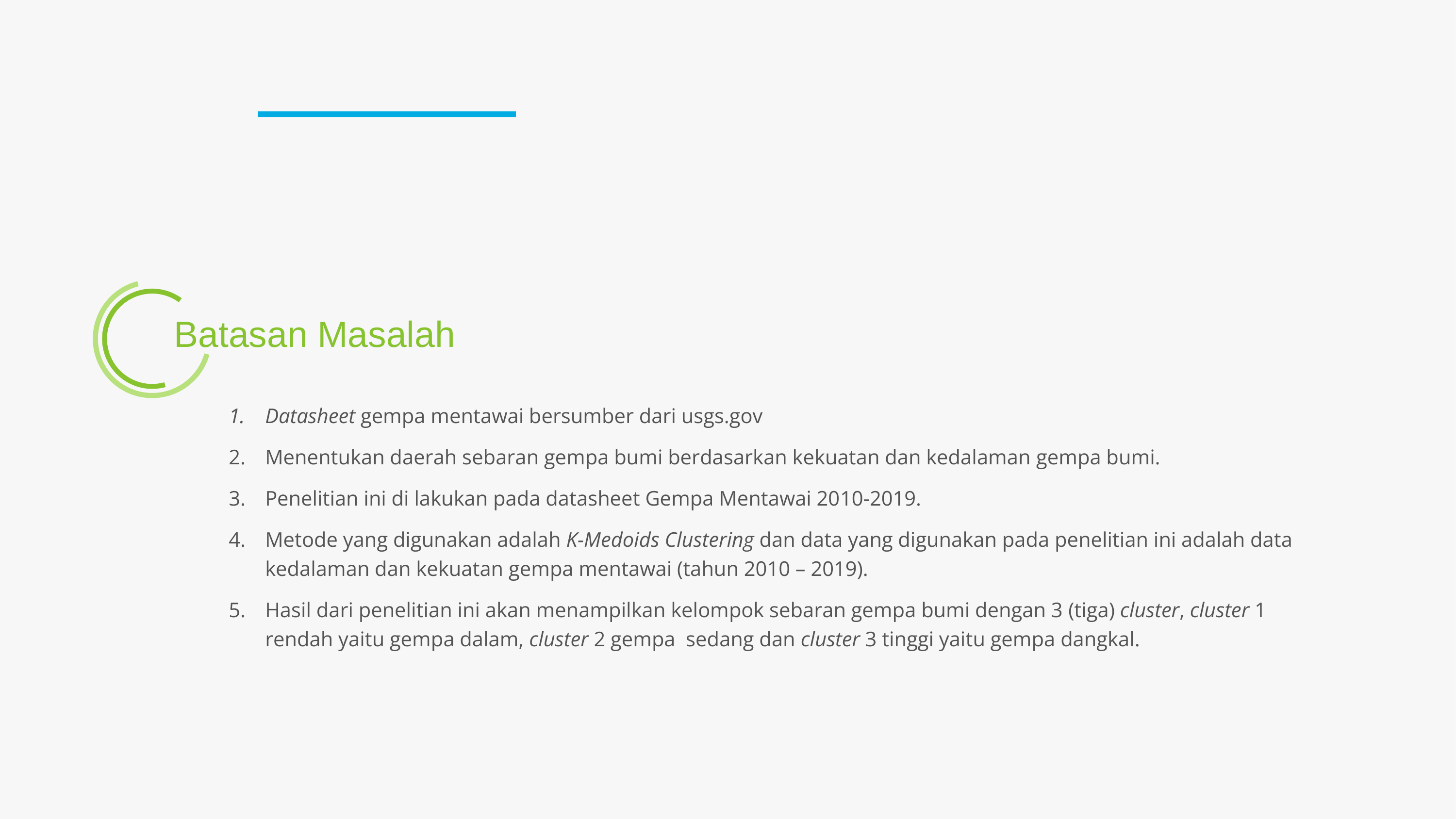

Batasan Masalah
Datasheet gempa mentawai bersumber dari usgs.gov
Menentukan daerah sebaran gempa bumi berdasarkan kekuatan dan kedalaman gempa bumi.
Penelitian ini di lakukan pada datasheet Gempa Mentawai 2010-2019.
Metode yang digunakan adalah K-Medoids Clustering dan data yang digunakan pada penelitian ini adalah data kedalaman dan kekuatan gempa mentawai (tahun 2010 – 2019).
Hasil dari penelitian ini akan menampilkan kelompok sebaran gempa bumi dengan 3 (tiga) cluster, cluster 1 rendah yaitu gempa dalam, cluster 2 gempa  sedang dan cluster 3 tinggi yaitu gempa dangkal.